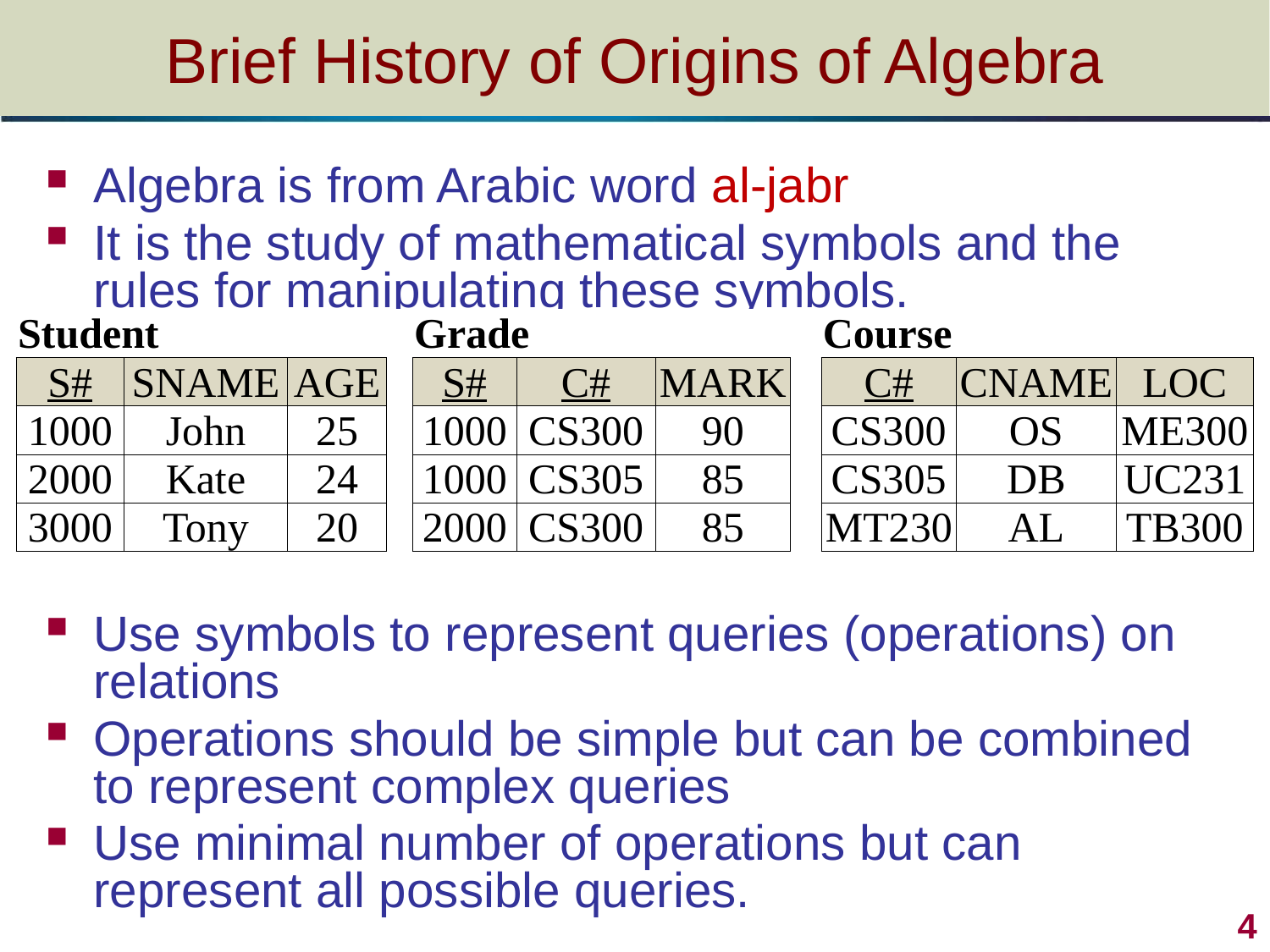

# Brief History of Origins of Algebra
Algebra is from Arabic word al-jabr
It is the study of mathematical symbols and the rules for manipulating these symbols.

Use symbols to represent queries (operations) on relations
Operations should be simple but can be combined to represent complex queries
Use minimal number of operations but can represent all possible queries.

| Student |  |  |  | Grade |  |  |  | Course |  |  |
| --- | --- | --- | --- | --- | --- | --- | --- | --- | --- | --- |
| S# | SNAME | AGE |  | S# | C# | MARK |  | C# | CNAME | LOC |
| 1000 | John | 25 |  | 1000 | CS300 | 90 |  | CS300 | OS | ME300 |
| 2000 | Kate | 24 |  | 1000 | CS305 | 85 |  | CS305 | DB | UC231 |
| 3000 | Tony | 20 |  | 2000 | CS300 | 85 |  | MT230 | AL | TB300 |
4